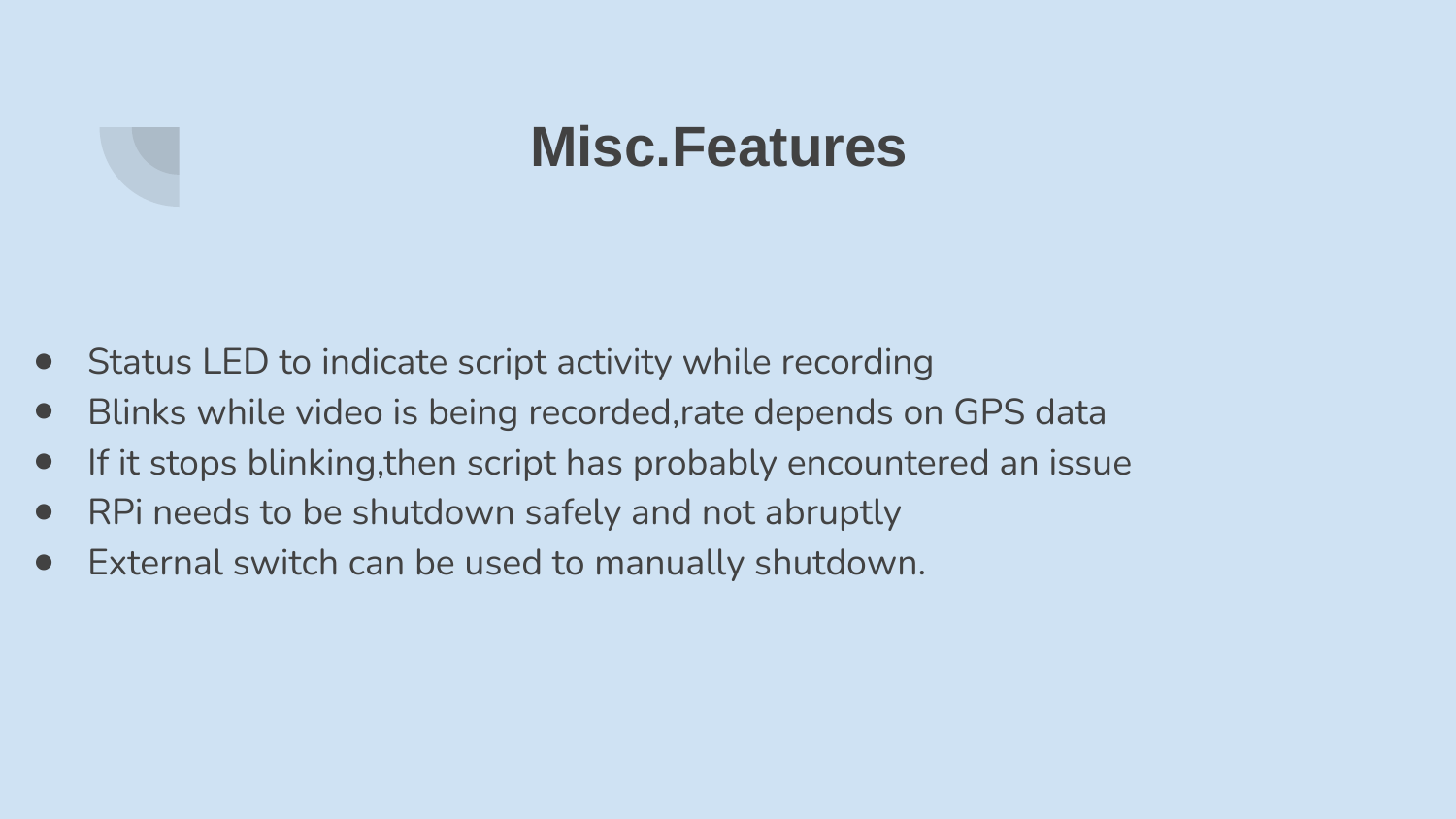

# Misc.Features
Status LED to indicate script activity while recording
Blinks while video is being recorded,rate depends on GPS data
If it stops blinking,then script has probably encountered an issue
RPi needs to be shutdown safely and not abruptly
External switch can be used to manually shutdown.